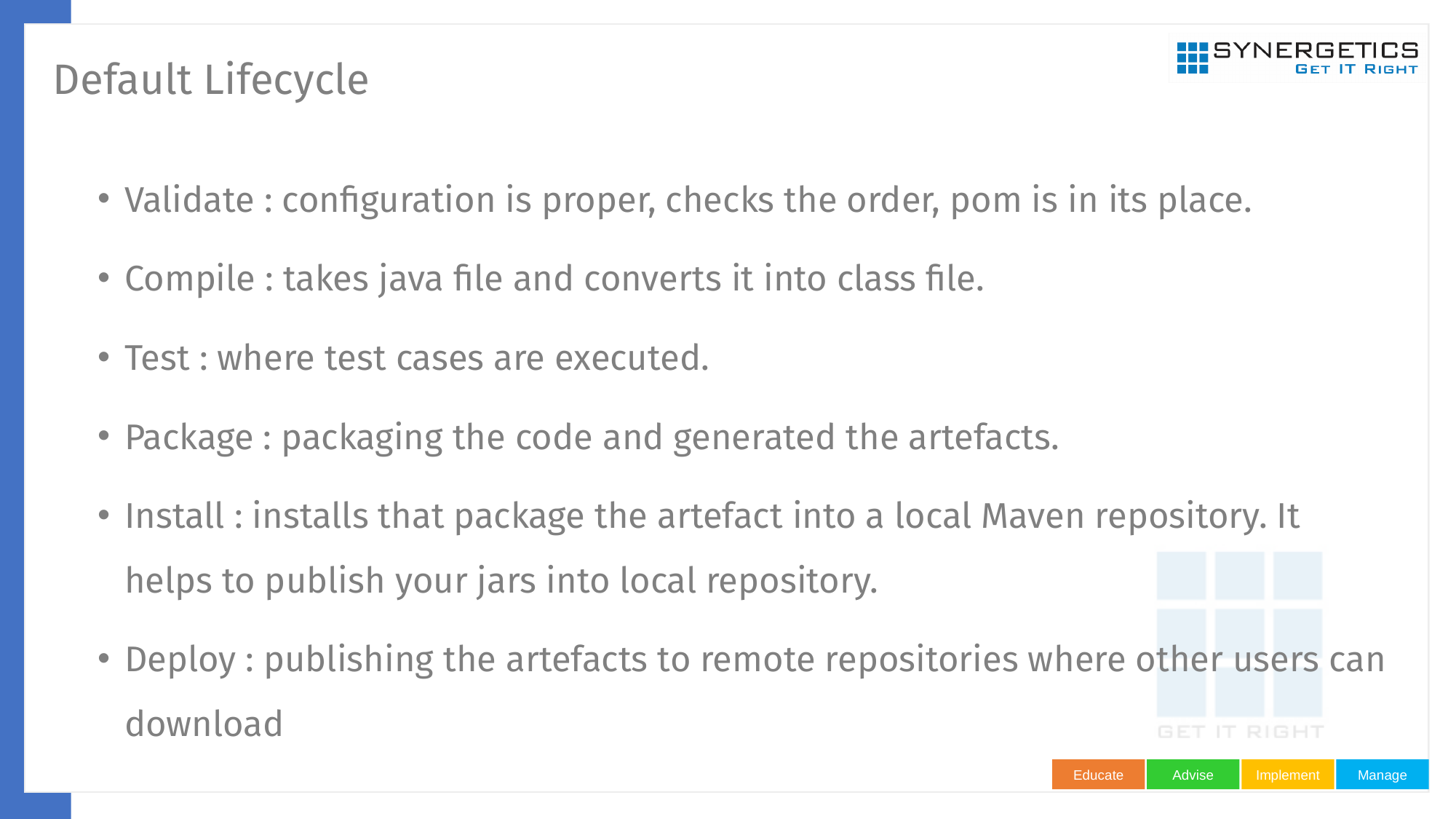

# Default Lifecycle
Validate : configuration is proper, checks the order, pom is in its place.
Compile : takes java file and converts it into class file.
Test : where test cases are executed.
Package : packaging the code and generated the artefacts.
Install : installs that package the artefact into a local Maven repository. It helps to publish your jars into local repository.
Deploy : publishing the artefacts to remote repositories where other users can download